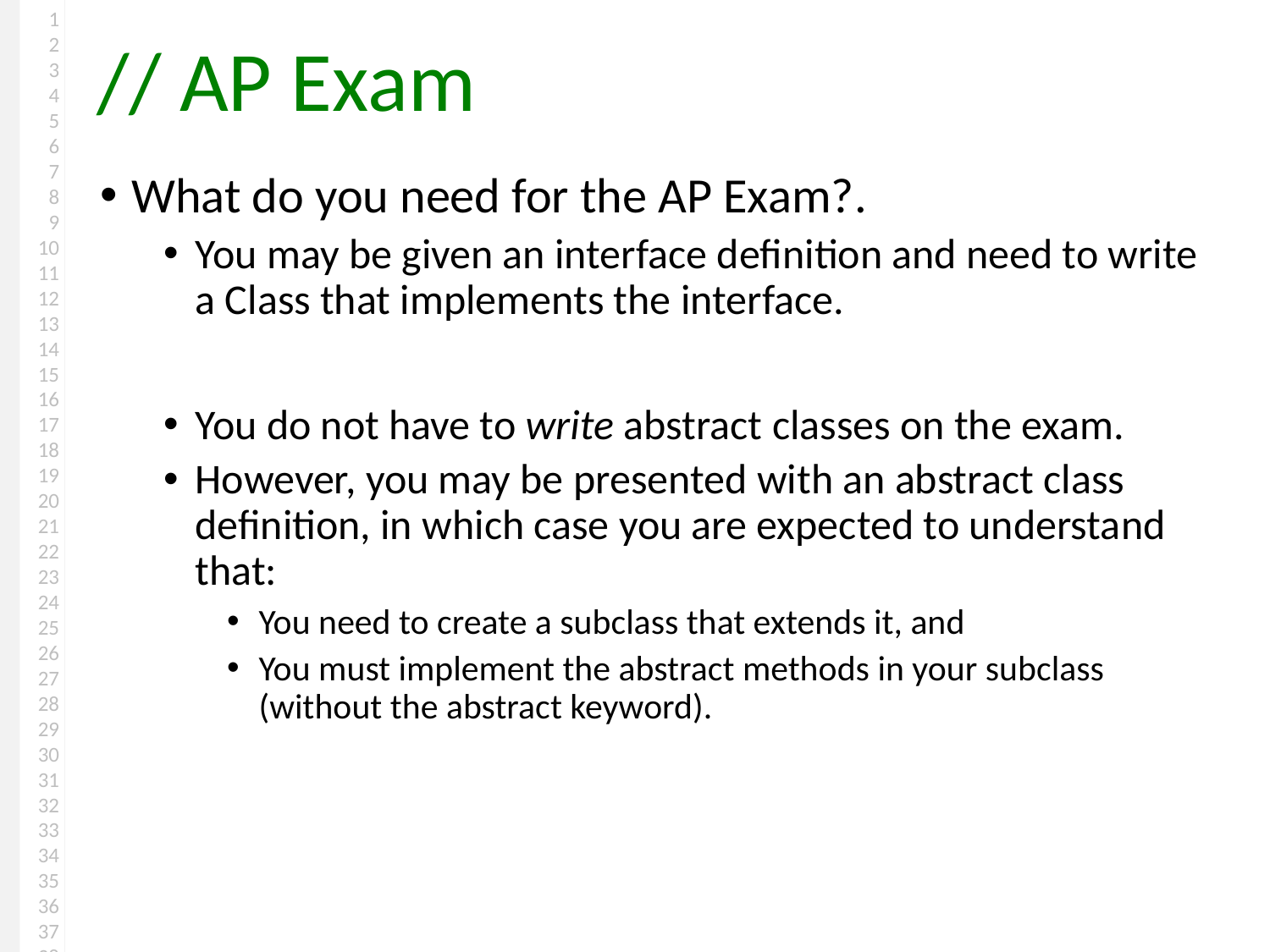

# AP Exam
What do you need for the AP Exam?.
You may be given an interface definition and need to write a Class that implements the interface.

You do not have to write abstract classes on the exam.
However, you may be presented with an abstract class definition, in which case you are expected to understand that:
You need to create a subclass that extends it, and
You must implement the abstract methods in your subclass (without the abstract keyword).